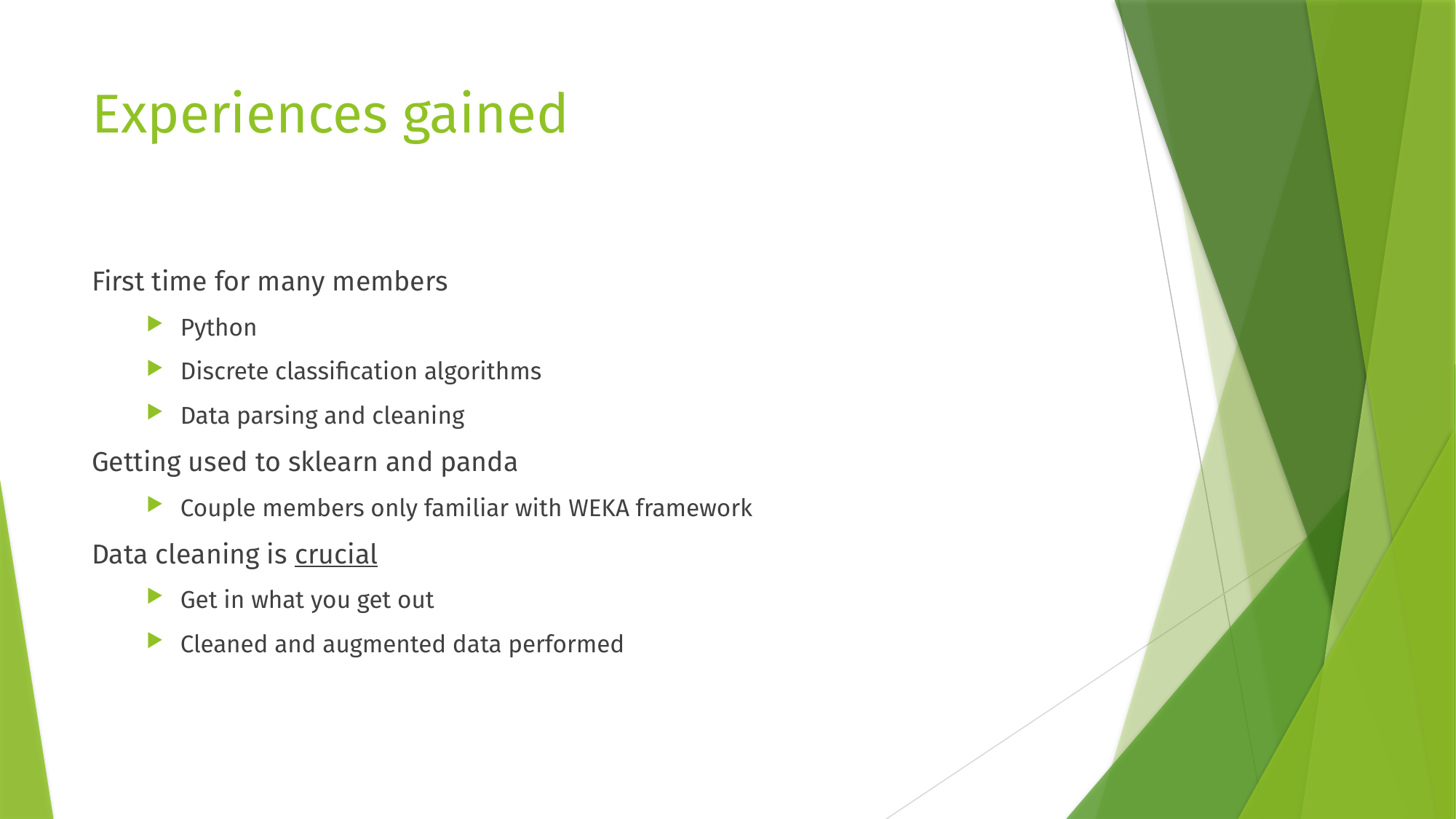

# Experiences gained
First time for many members
Python
Discrete classification algorithms
Data parsing and cleaning
Getting used to sklearn and panda
Couple members only familiar with WEKA framework
Data cleaning is crucial
Get in what you get out
Cleaned and augmented data performed